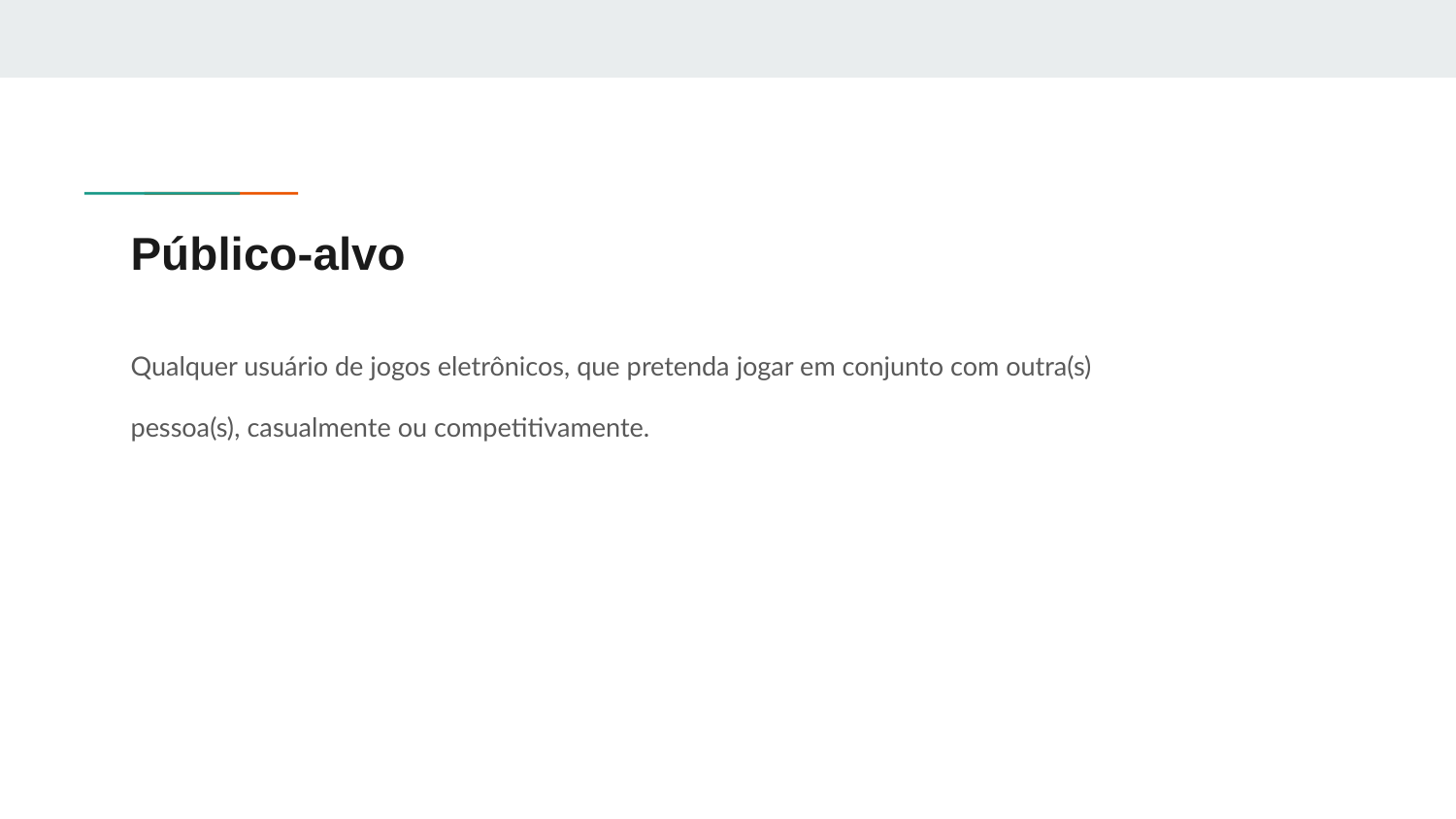

# Público-alvo
Qualquer usuário de jogos eletrônicos, que pretenda jogar em conjunto com outra(s)
pessoa(s), casualmente ou competitivamente.